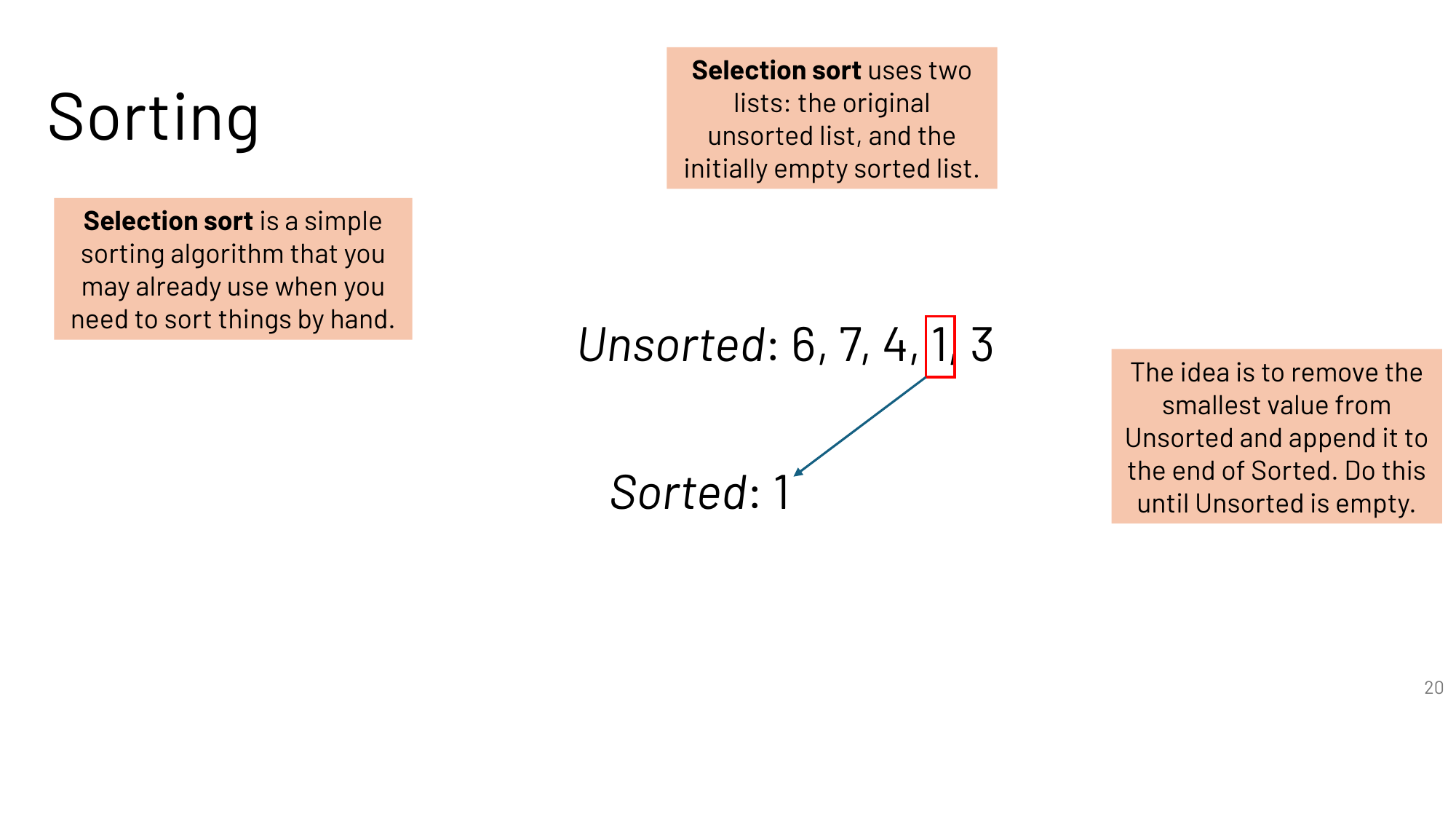

Sorting
Selection sort uses two lists: the original unsorted list, and the initially empty sorted list.
Selection sort is a simple sorting algorithm that you may already use when you need to sort things by hand.
Unsorted: 6, 7, 4, 1, 3

The idea is to remove the smallest value from Unsorted and append it to the end of Sorted. Do this until Unsorted is empty.
Sorted: 1
20